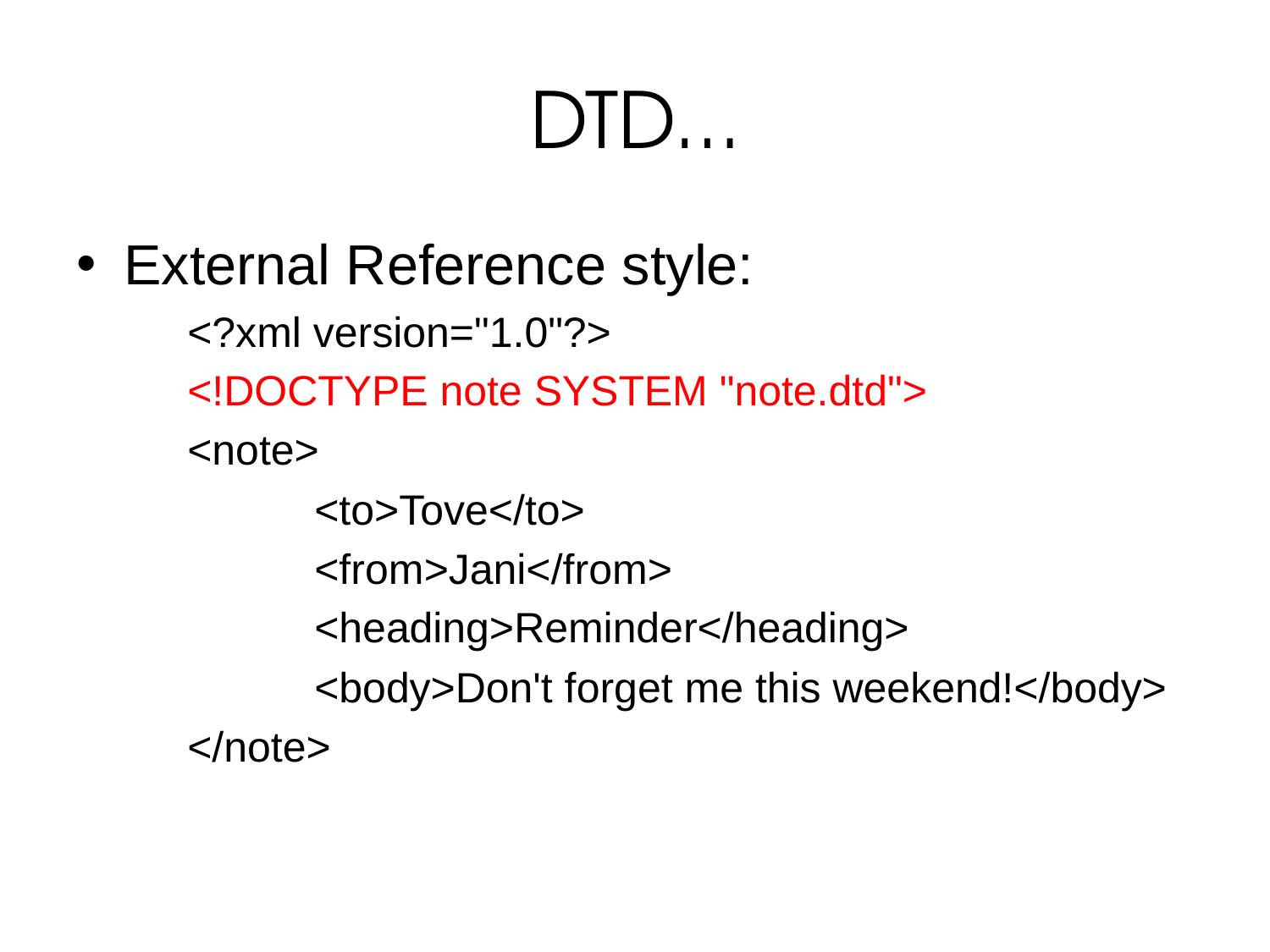

# DTD…
External Reference style:
<?xml version="1.0"?>
<!DOCTYPE note SYSTEM "note.dtd">
<note>
	<to>Tove</to>
	<from>Jani</from>
	<heading>Reminder</heading>
	<body>Don't forget me this weekend!</body>
</note>